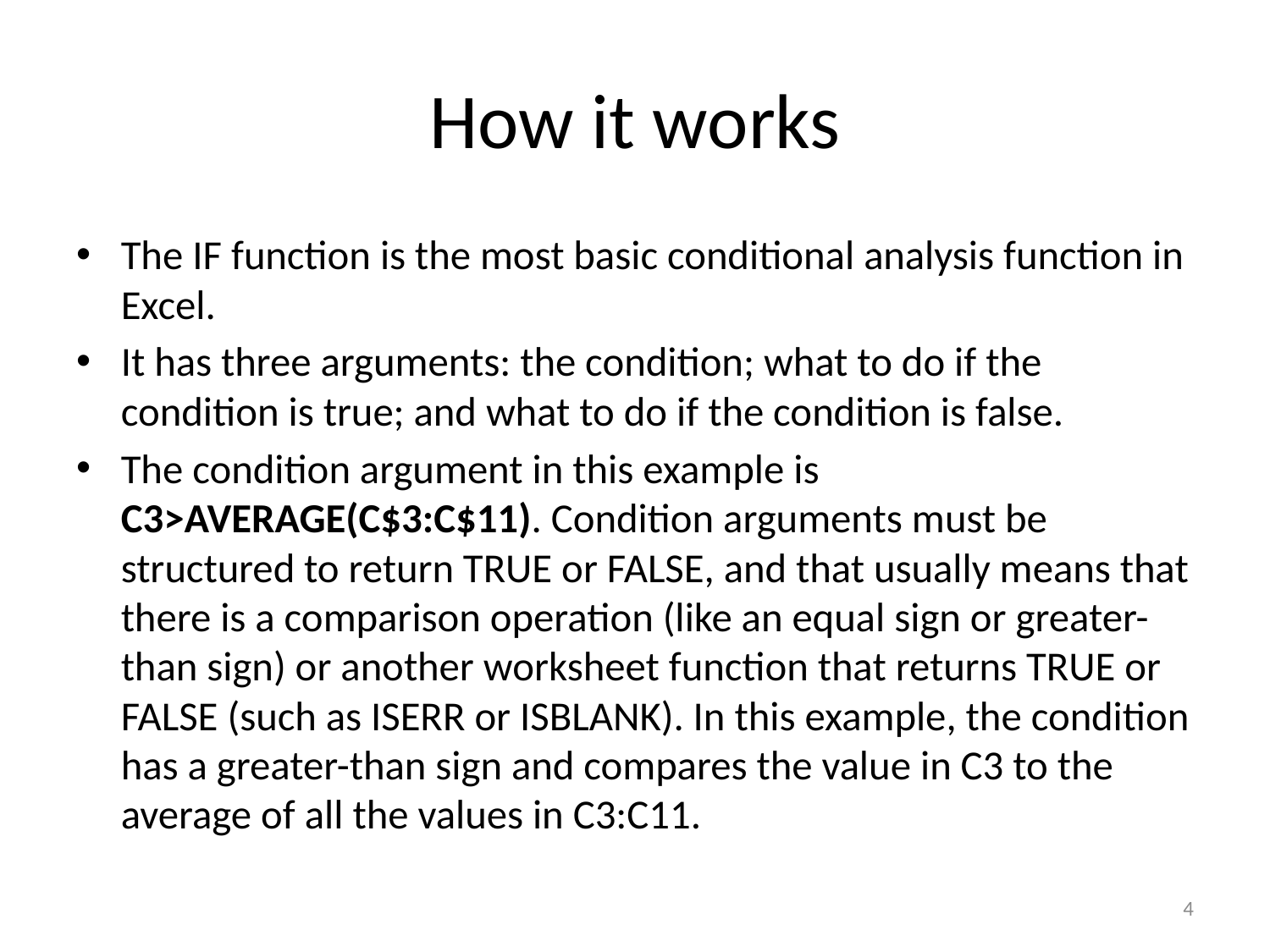

# How it works
The IF function is the most basic conditional analysis function in Excel.
It has three arguments: the condition; what to do if the condition is true; and what to do if the condition is false.
The condition argument in this example is C3>AVERAGE(C$3:C$11). Condition arguments must be structured to return TRUE or FALSE, and that usually means that there is a comparison operation (like an equal sign or greater-than sign) or another worksheet function that returns TRUE or FALSE (such as ISERR or ISBLANK). In this example, the condition has a greater-than sign and compares the value in C3 to the average of all the values in C3:C11.
4